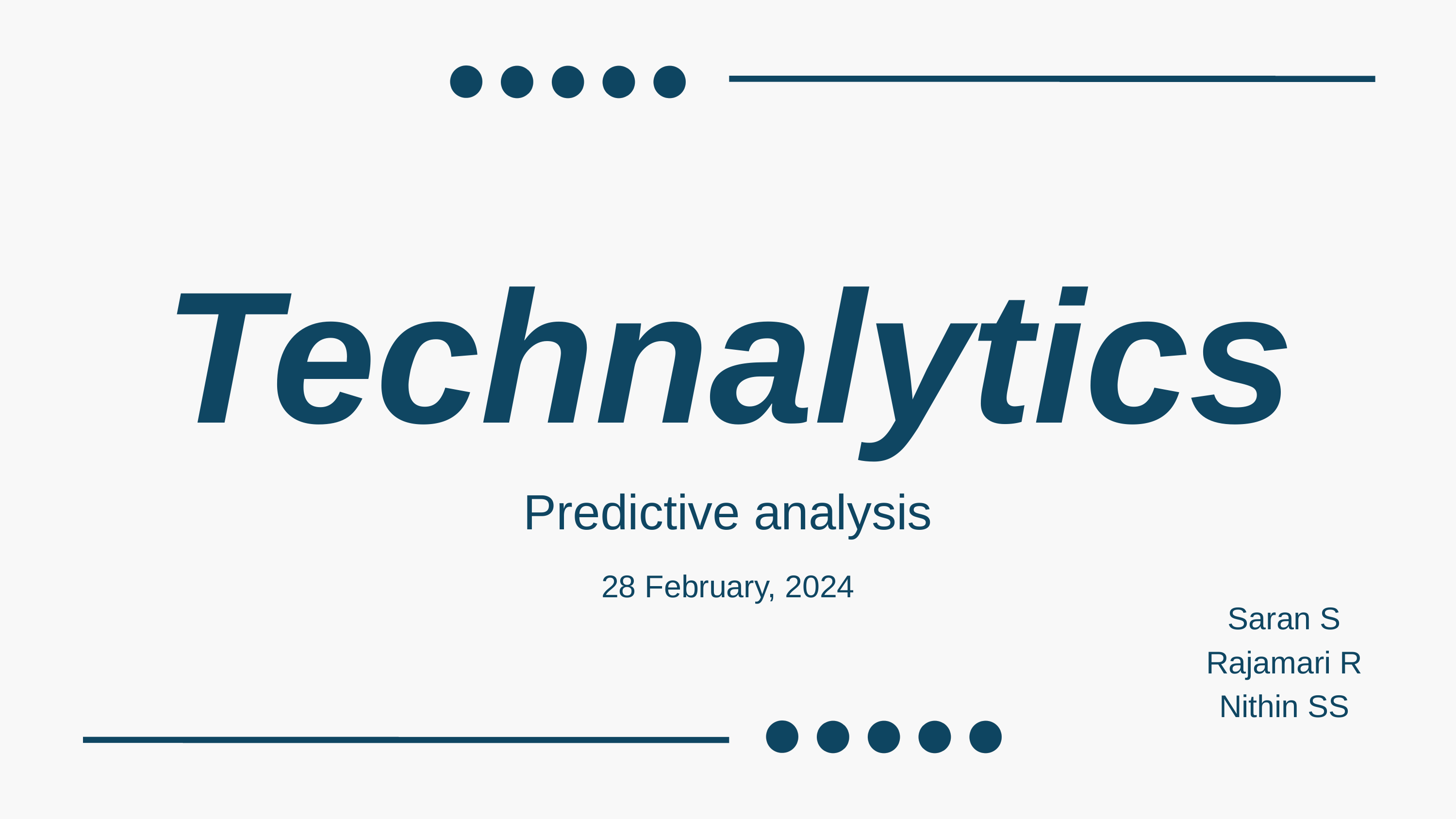

Technalytics
Predictive analysis
28 February, 2024
Saran S
Rajamari R
Nithin SS